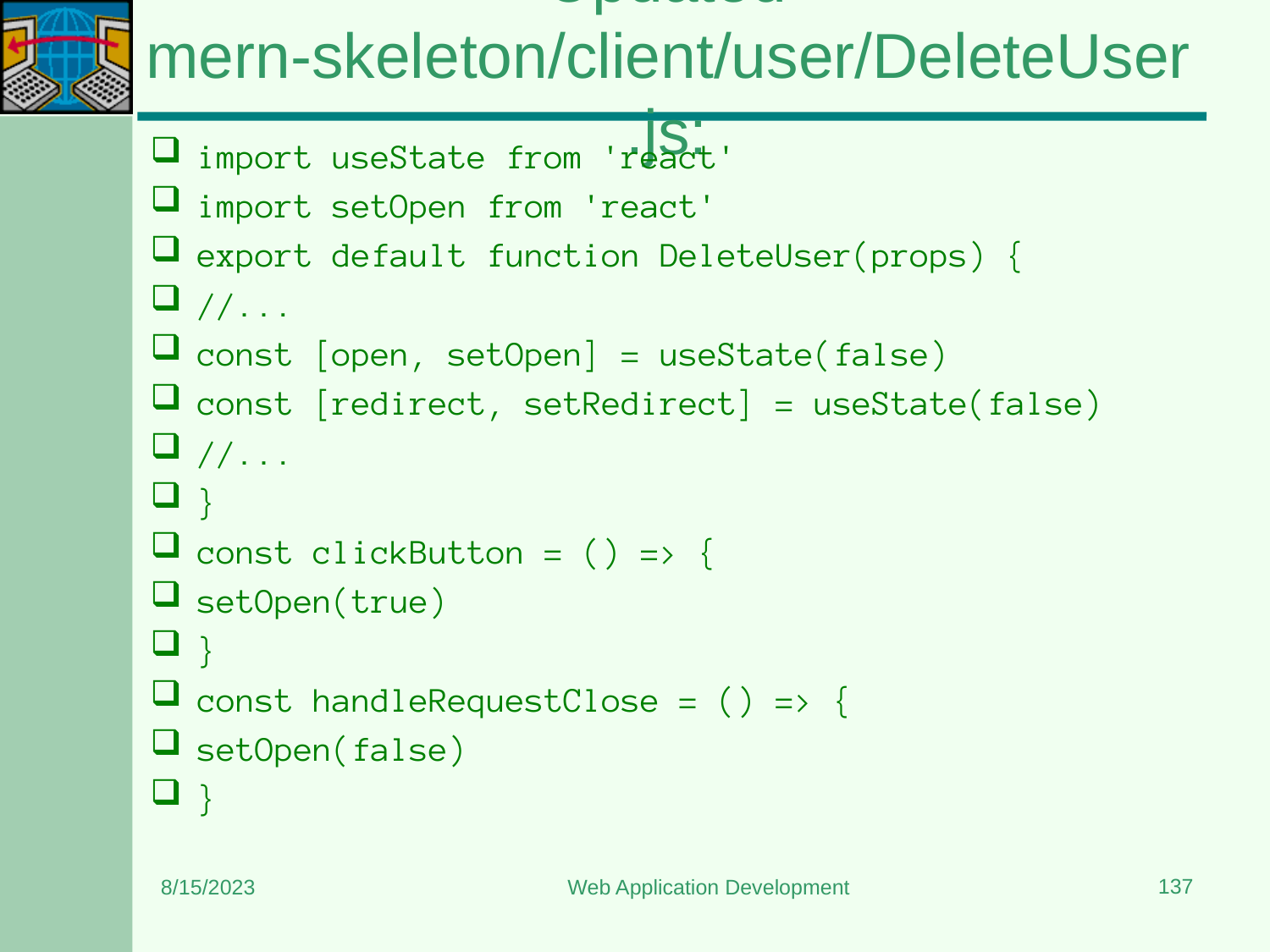

# Updated mern-skeleton/client/user/DeleteUser.js:
import useState from 'react'
import setOpen from 'react'
export default function DeleteUser(props) {
//...
const [open, setOpen] = useState(false)
const [redirect, setRedirect] = useState(false)
//...
}
const clickButton = () => {
setOpen(true)
}
const handleRequestClose = () => {
setOpen(false)
}

137
8/15/2023
Web Application Development